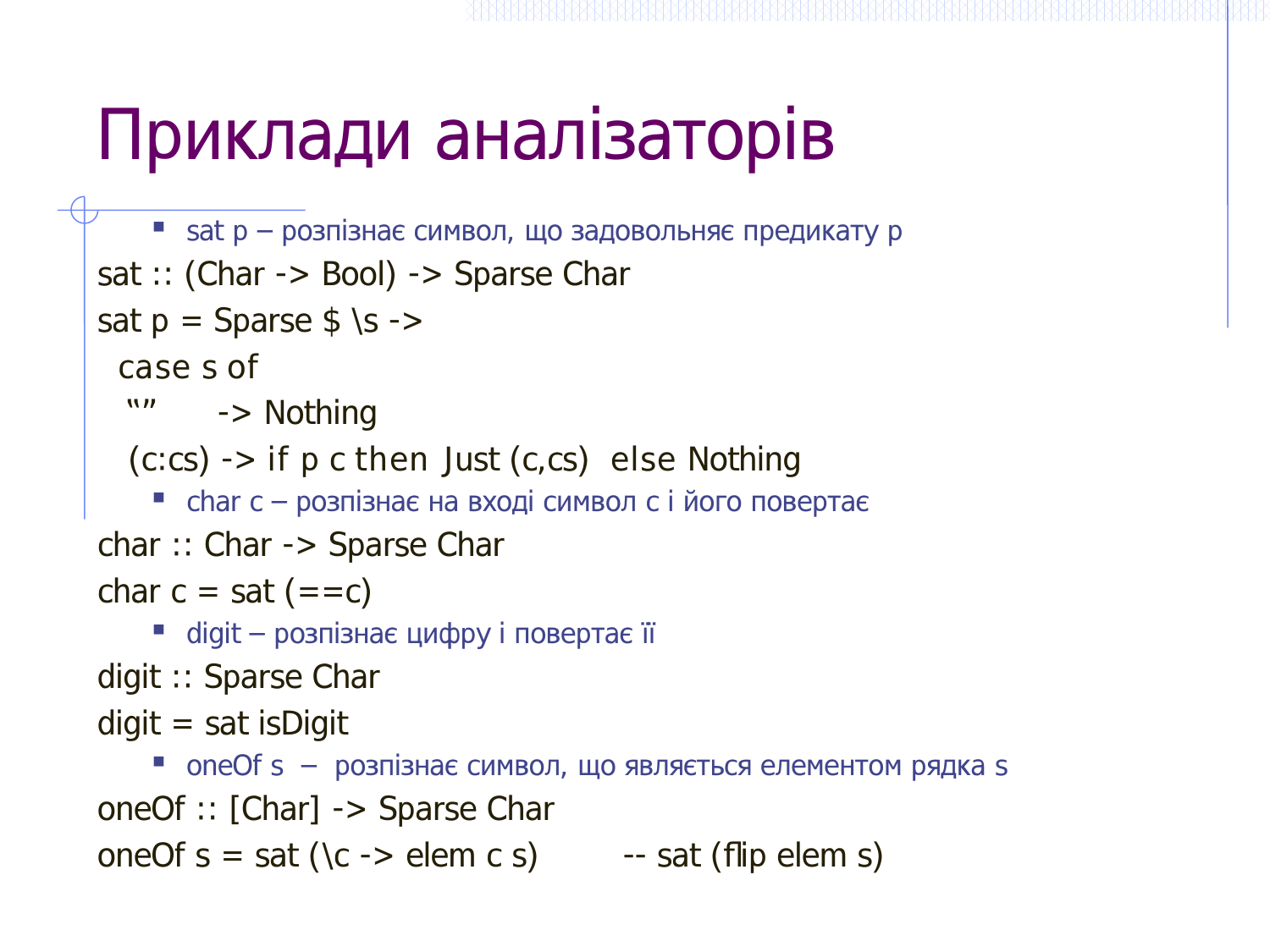

# Приклади аналізаторів
sat p – розпізнає символ, що задовольняє предикату p
sat :: (Char -> Bool) -> Sparse Char
sat p = Sparse $ \s ->
  case s of
   “”      -> Nothing
   (c:cs) -> if p c then Just (c,cs)  else Nothing
char c – розпізнає на вході символ c і його повертає
char :: Char -> Sparse Char
char c = sat (==c)
digit – розпізнає цифру і повертає її
digit :: Sparse Char
digit = sat isDigit
oneOf s  –  розпізнає символ, що являється елементом рядка s
oneOf :: [Char] -> Sparse Char
oneOf s = sat (\c -> elem c s)        -- sat (flip elem s)